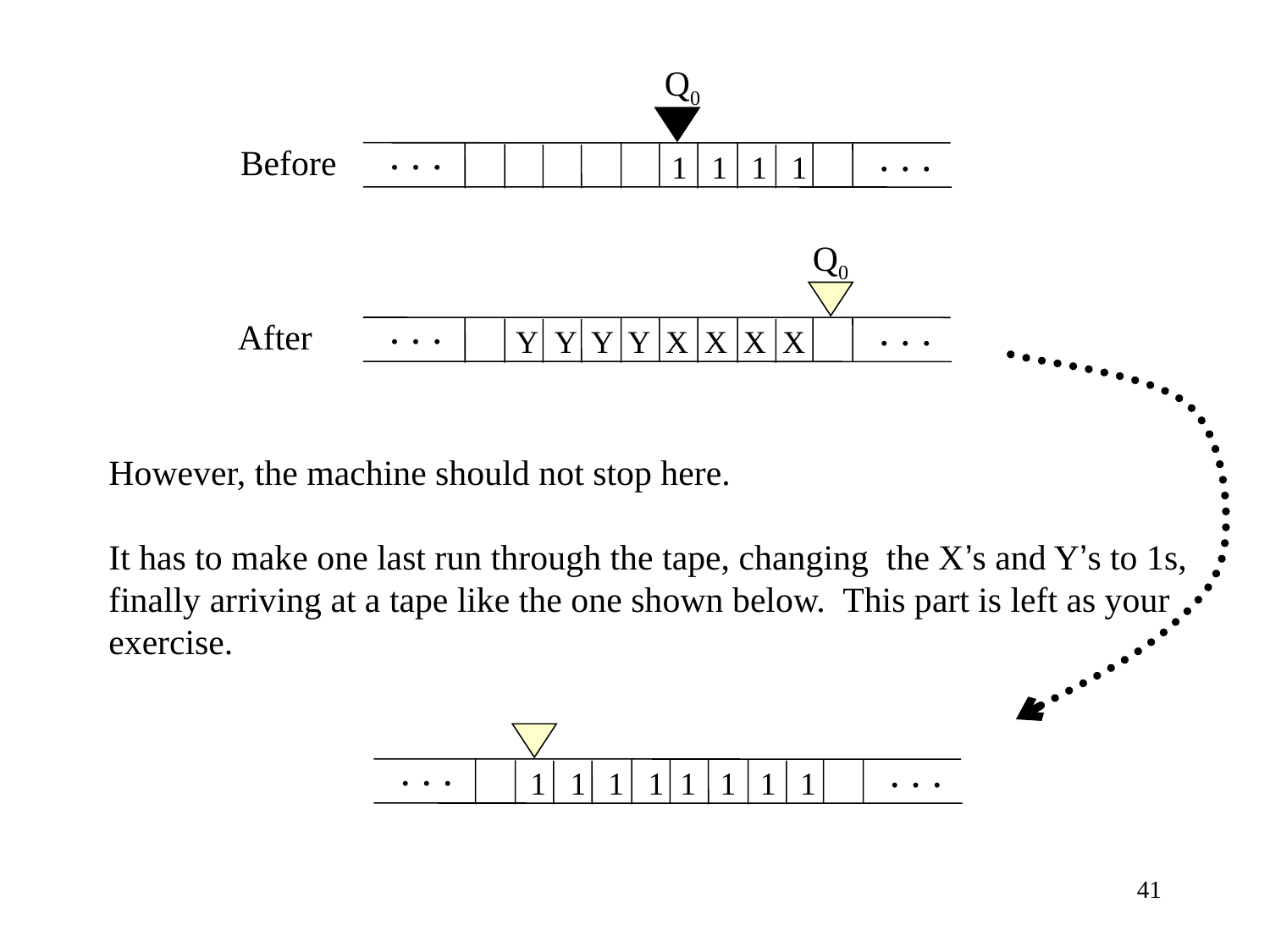

Q0

. . .
. . .
Before
           1   1   1   1

Q0

. . .
. . .
After
      Y   Y  Y  Y  X  X  X  X

However, the machine should not stop here.

It has to make one last run through the tape, changing  the X’s and Y’s to 1s,
finally arriving at a tape like the one shown below.  This part is left as your
exercise.

. . .
. . .
       1   1    1   1  1   1   1   1

41